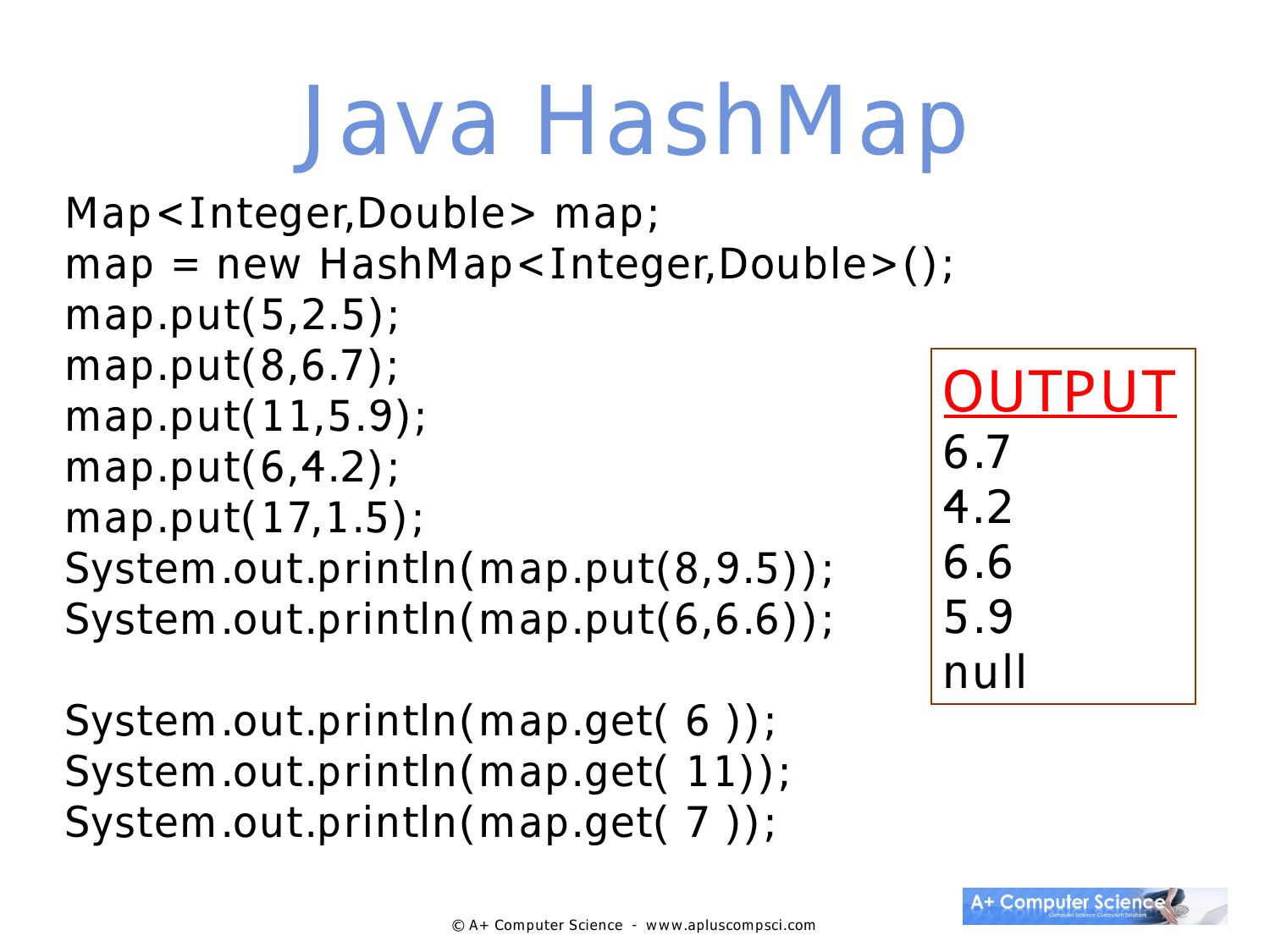

Java HashMap
Map<Integer,Double> map;
map = new HashMap<Integer,Double>();
map.put(5,2.5);
map.put(8,6.7);
map.put(11,5.9);
map.put(6,4.2);
map.put(17,1.5);
System.out.println(map.put(8,9.5));
System.out.println(map.put(6,6.6));

System.out.println(map.get( 6 ));
System.out.println(map.get( 11));
System.out.println(map.get( 7 ));
OUTPUT
6.7
4.2
6.6
5.9
null

© A+ Computer Science  -  www.apluscompsci.com